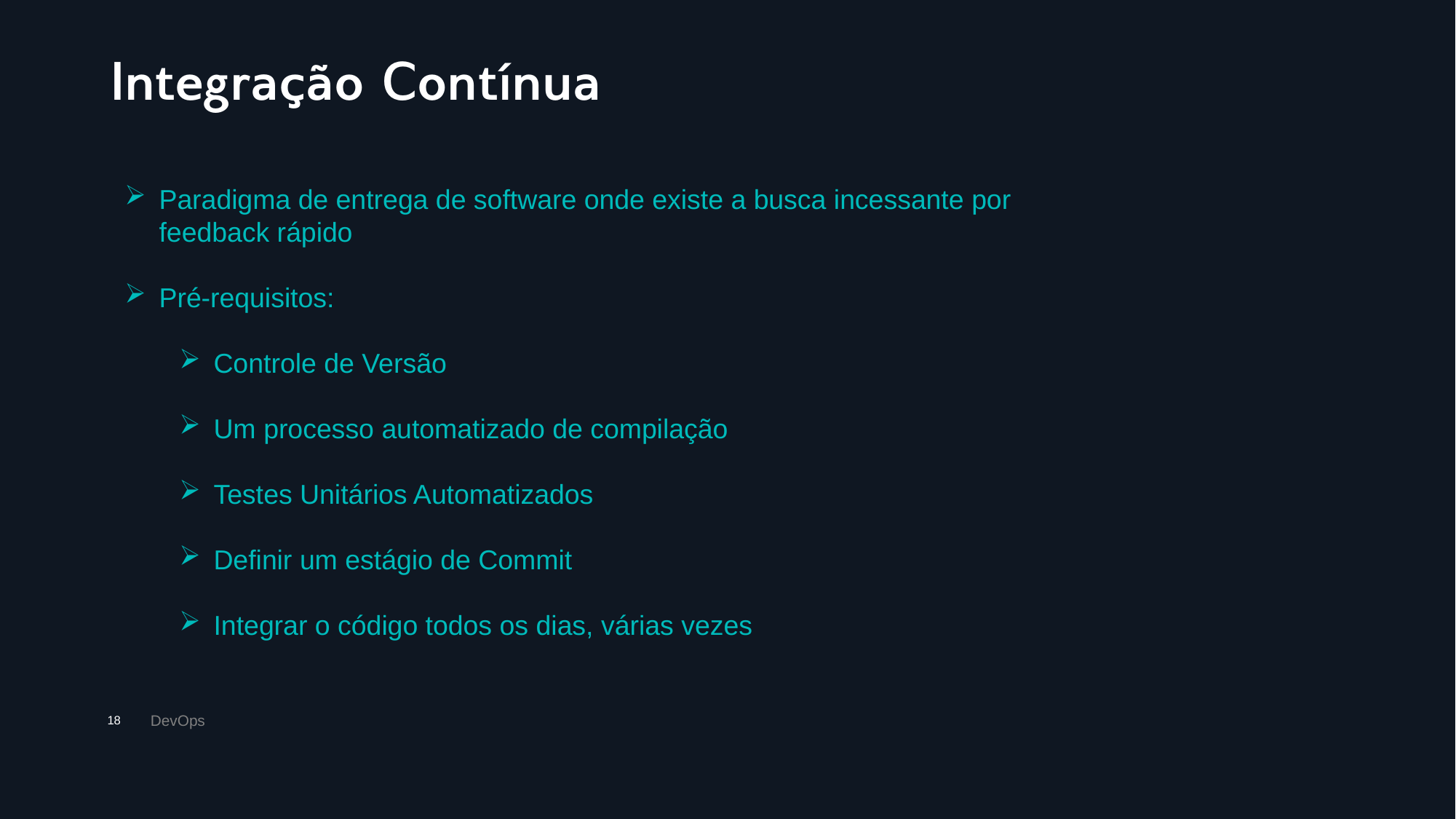

# Integração Contínua
Paradigma de entrega de software onde existe a busca incessante por feedback rápido

Pré-requisitos:

Controle de Versão

Um processo automatizado de compilação

Testes Unitários Automatizados

Definir um estágio de Commit

Integrar o código todos os dias, várias vezes

DevOps
18